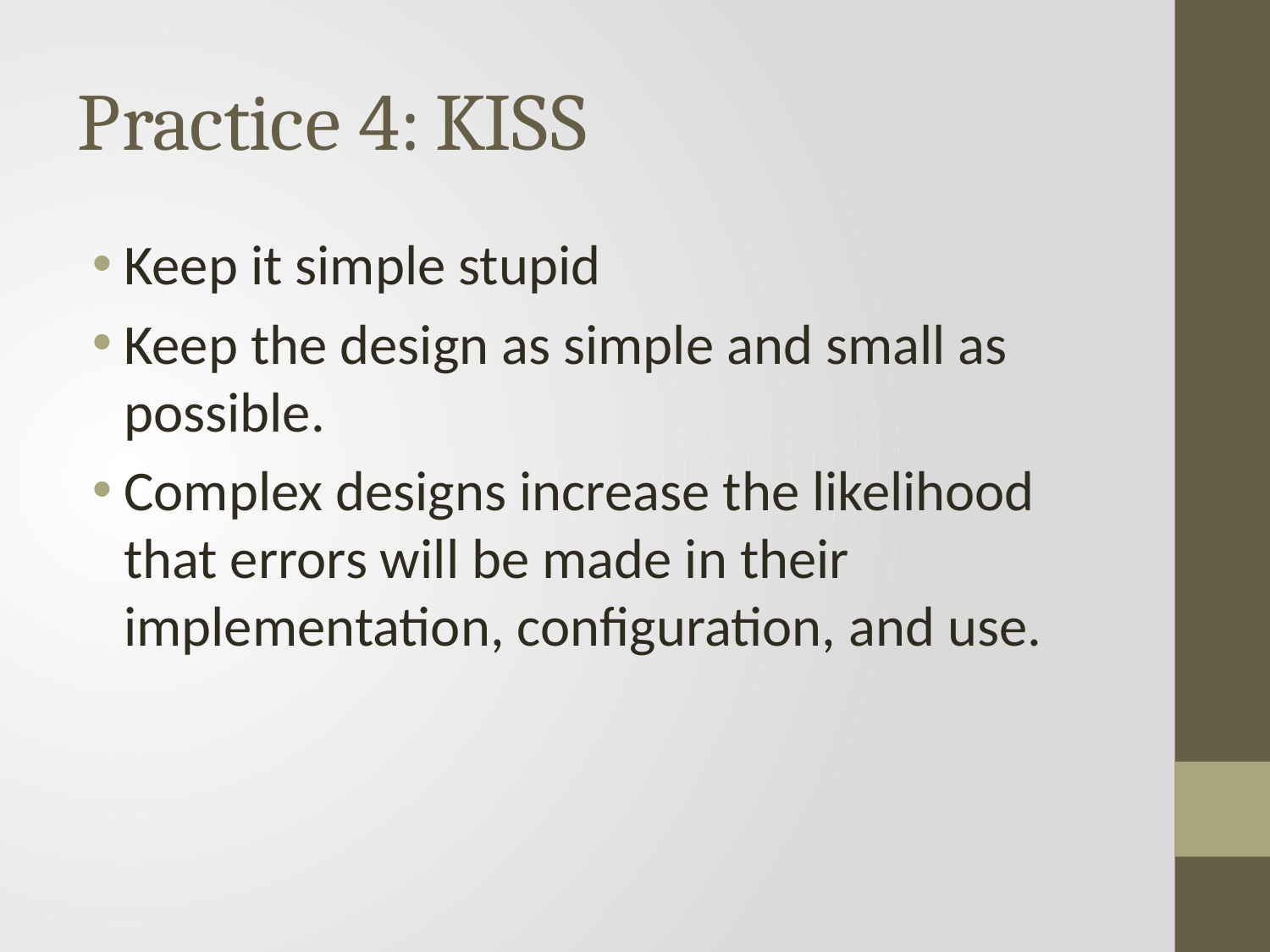

# Practice 4: KISS
Keep it simple stupid
Keep the design as simple and small as possible.
Complex designs increase the likelihood that errors will be made in their implementation, configuration, and use.